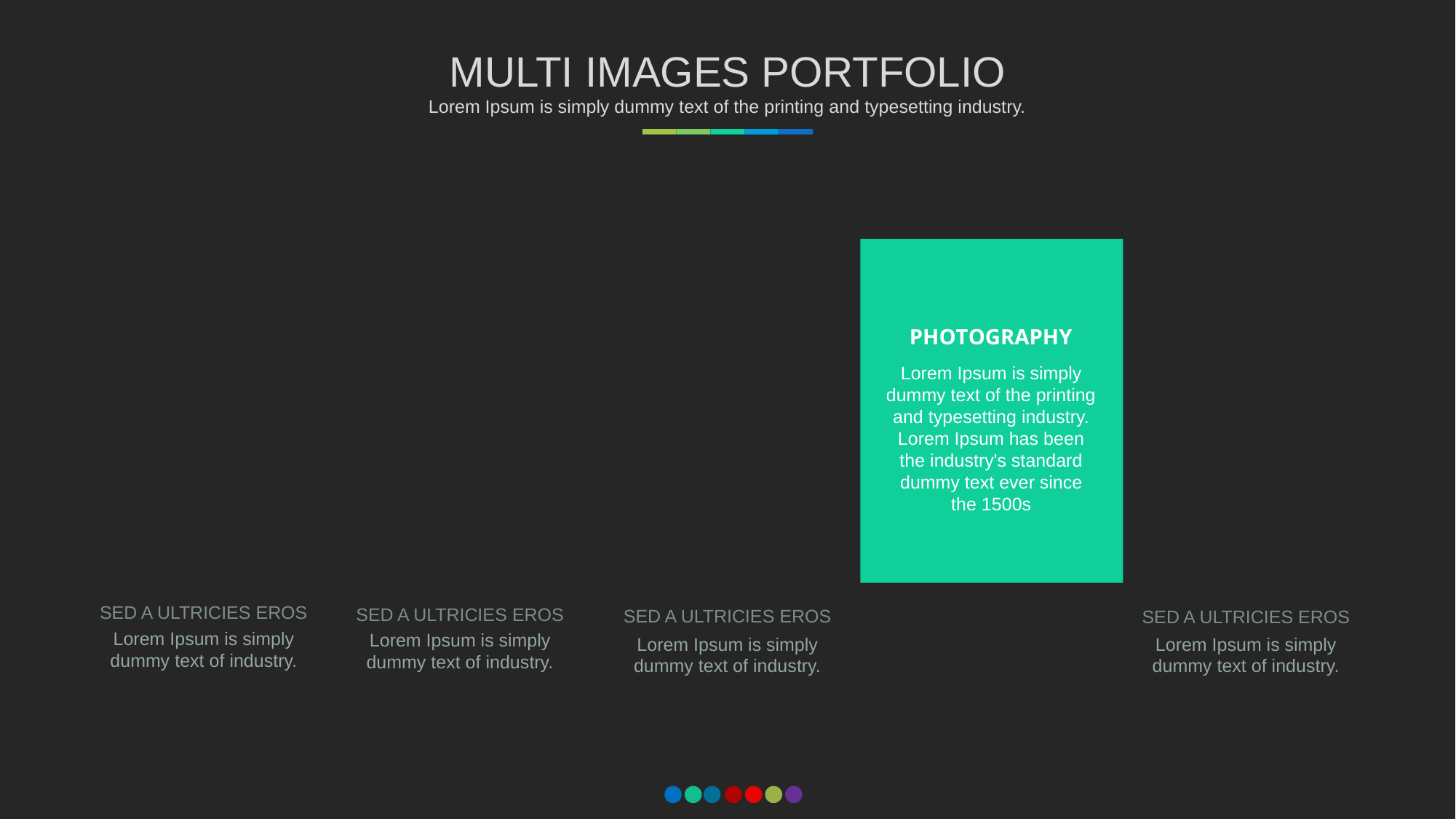

MULTI IMAGES PORTFOLIO
Lorem Ipsum is simply dummy text of the printing and typesetting industry.

PHOTOGRAPHY
Lorem Ipsum is simply dummy text of the printing and typesetting industry. Lorem Ipsum has been the industry's standard dummy text ever since the 1500s
SED A ULTRICIES EROS
SED A ULTRICIES EROS
SED A ULTRICIES EROS
SED A ULTRICIES EROS
Lorem Ipsum is simply dummy text of industry.
Lorem Ipsum is simply dummy text of industry.
Lorem Ipsum is simply dummy text of industry.
Lorem Ipsum is simply dummy text of industry.